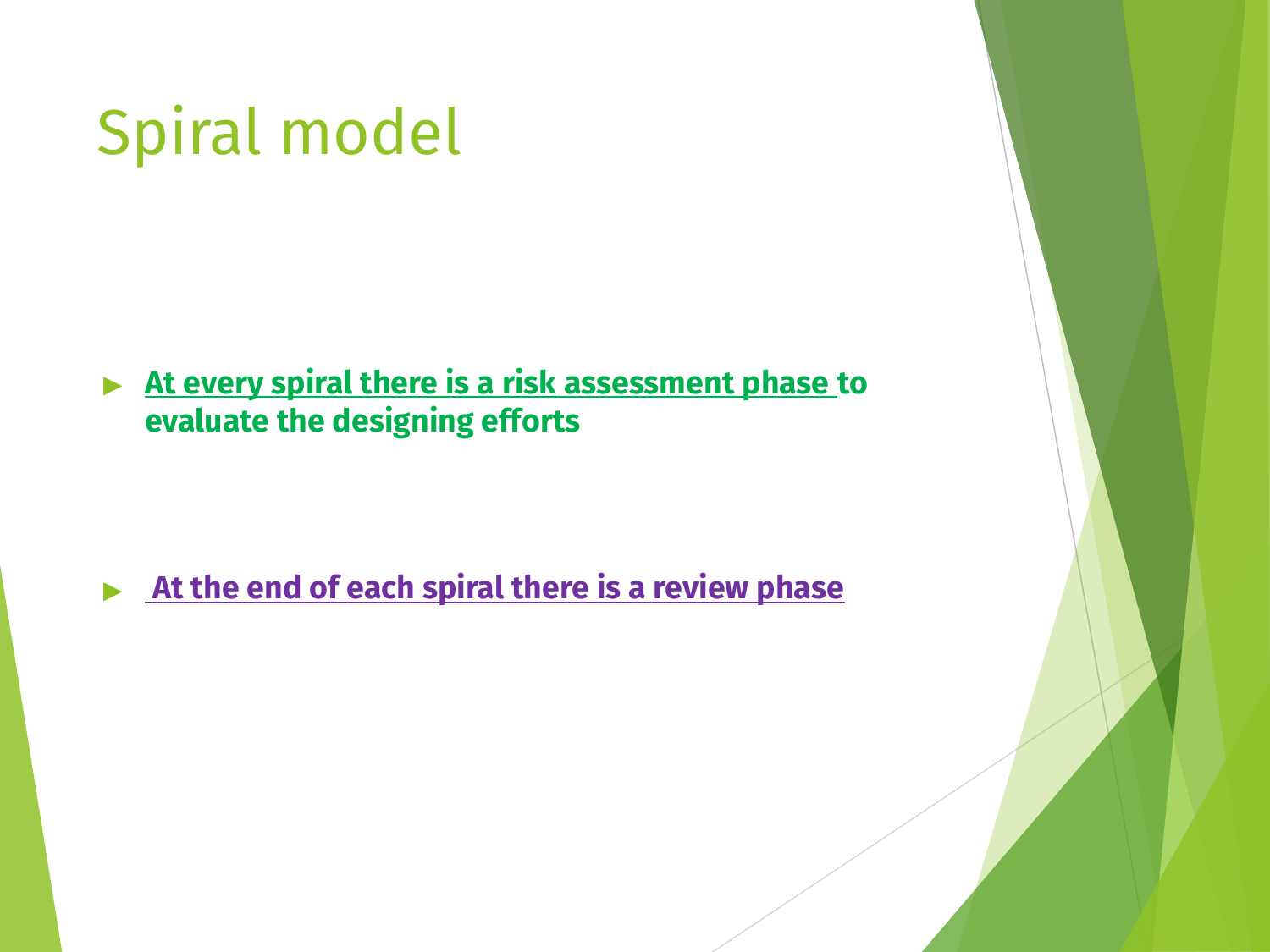

# Spiral model

At every spiral there is a risk assessment phase to evaluate the designing efforts

 At the end of each spiral there is a review phase